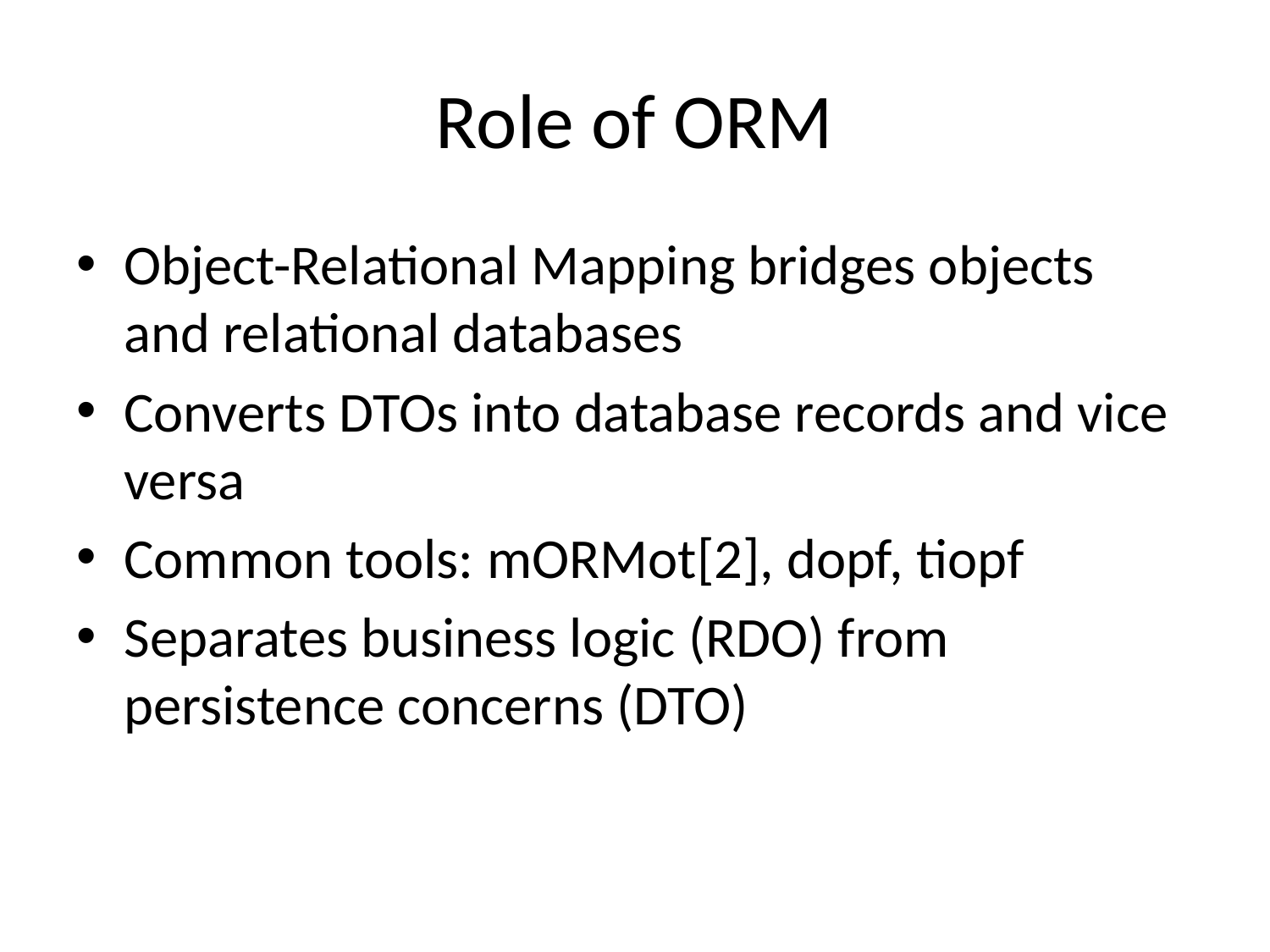

# Role of ORM
Object-Relational Mapping bridges objects and relational databases
Converts DTOs into database records and vice versa
Common tools: mORMot[2], dopf, tiopf
Separates business logic (RDO) from persistence concerns (DTO)